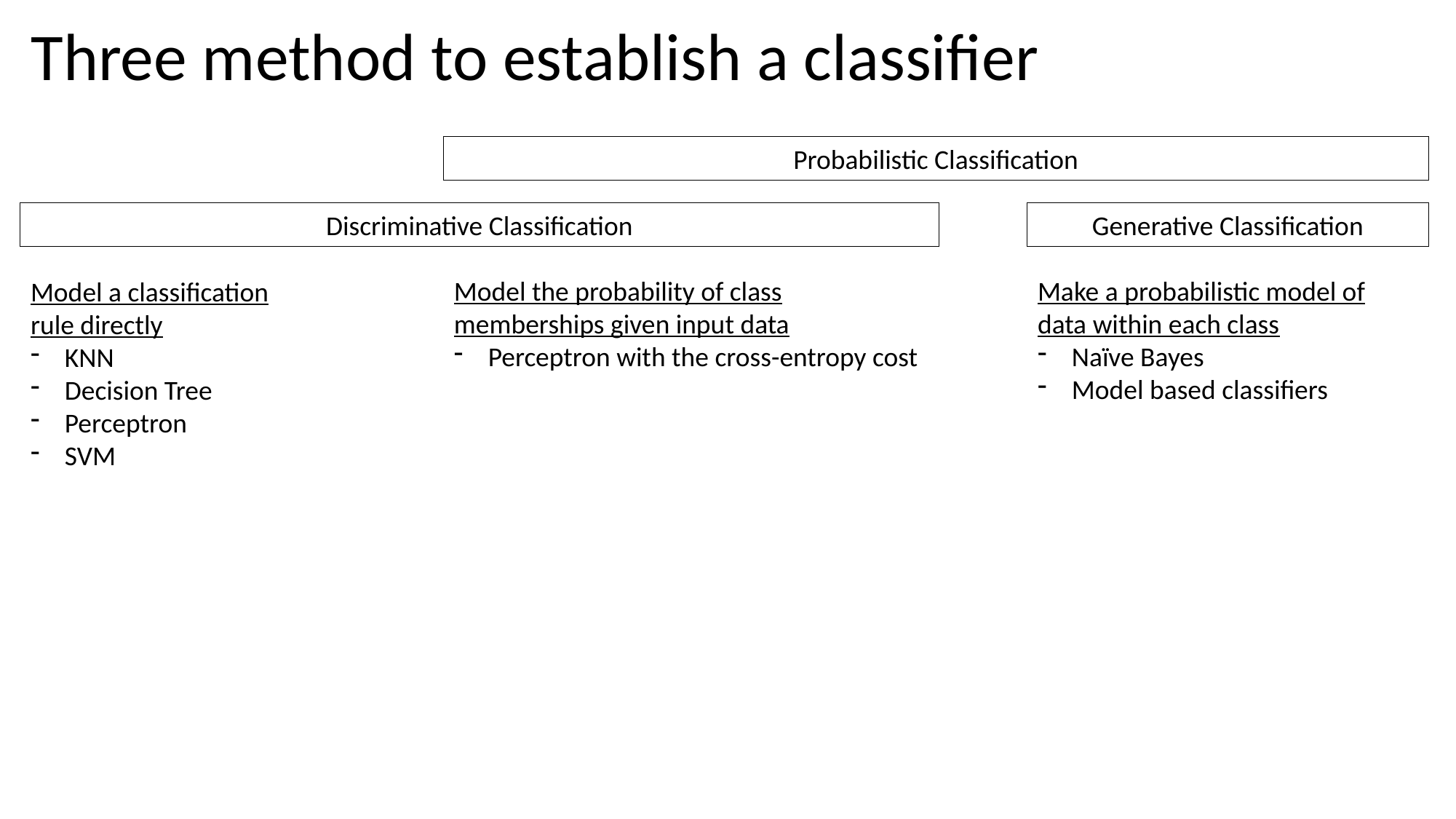

# Three method to establish a classifier
Probabilistic Classification
Discriminative Classification
Generative Classification
Model the probability of class memberships given input data
Perceptron with the cross-entropy cost
Make a probabilistic model of data within each class
Naïve Bayes
Model based classifiers
Model a classification rule directly
KNN
Decision Tree
Perceptron
SVM